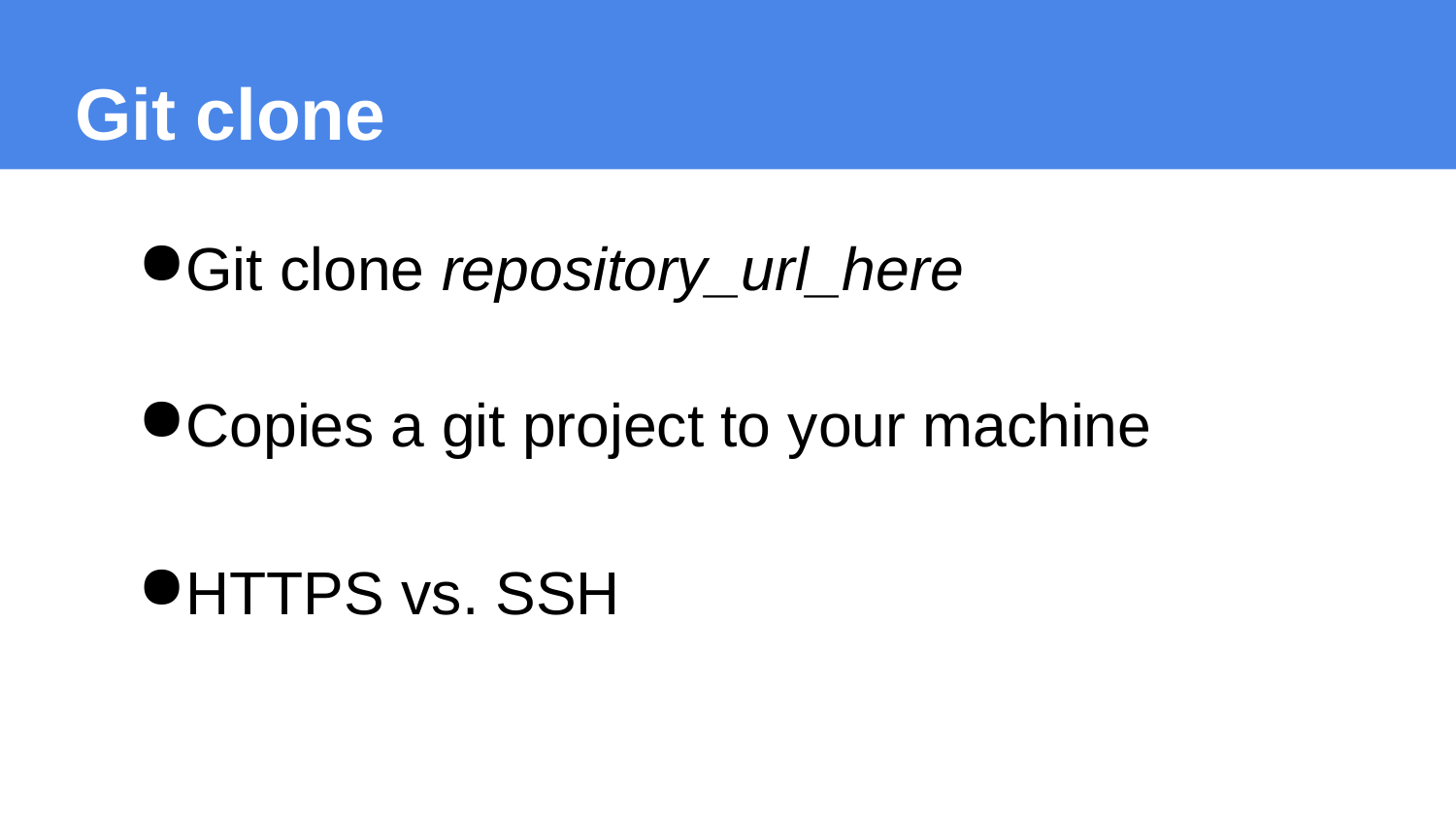

Git clone
Git clone repository_url_here
Copies a git project to your machine
HTTPS vs. SSH